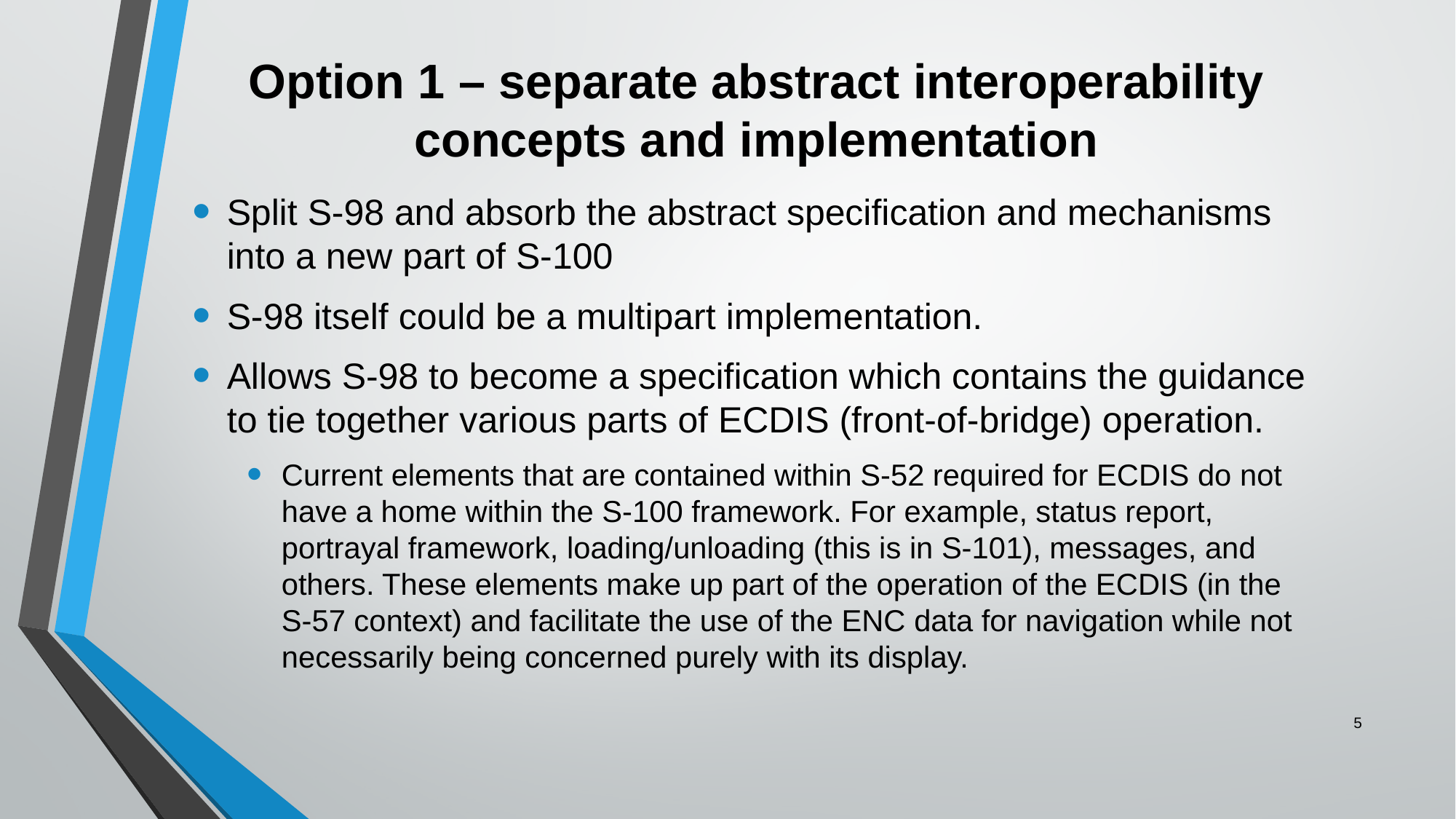

# Option 1 – separate abstract interoperability concepts and implementation
Split S-98 and absorb the abstract specification and mechanisms into a new part of S-100
S-98 itself could be a multipart implementation.
Allows S-98 to become a specification which contains the guidance to tie together various parts of ECDIS (front-of-bridge) operation.
Current elements that are contained within S-52 required for ECDIS do not have a home within the S-100 framework. For example, status report, portrayal framework, loading/unloading (this is in S-101), messages, and others. These elements make up part of the operation of the ECDIS (in the S-57 context) and facilitate the use of the ENC data for navigation while not necessarily being concerned purely with its display.
5